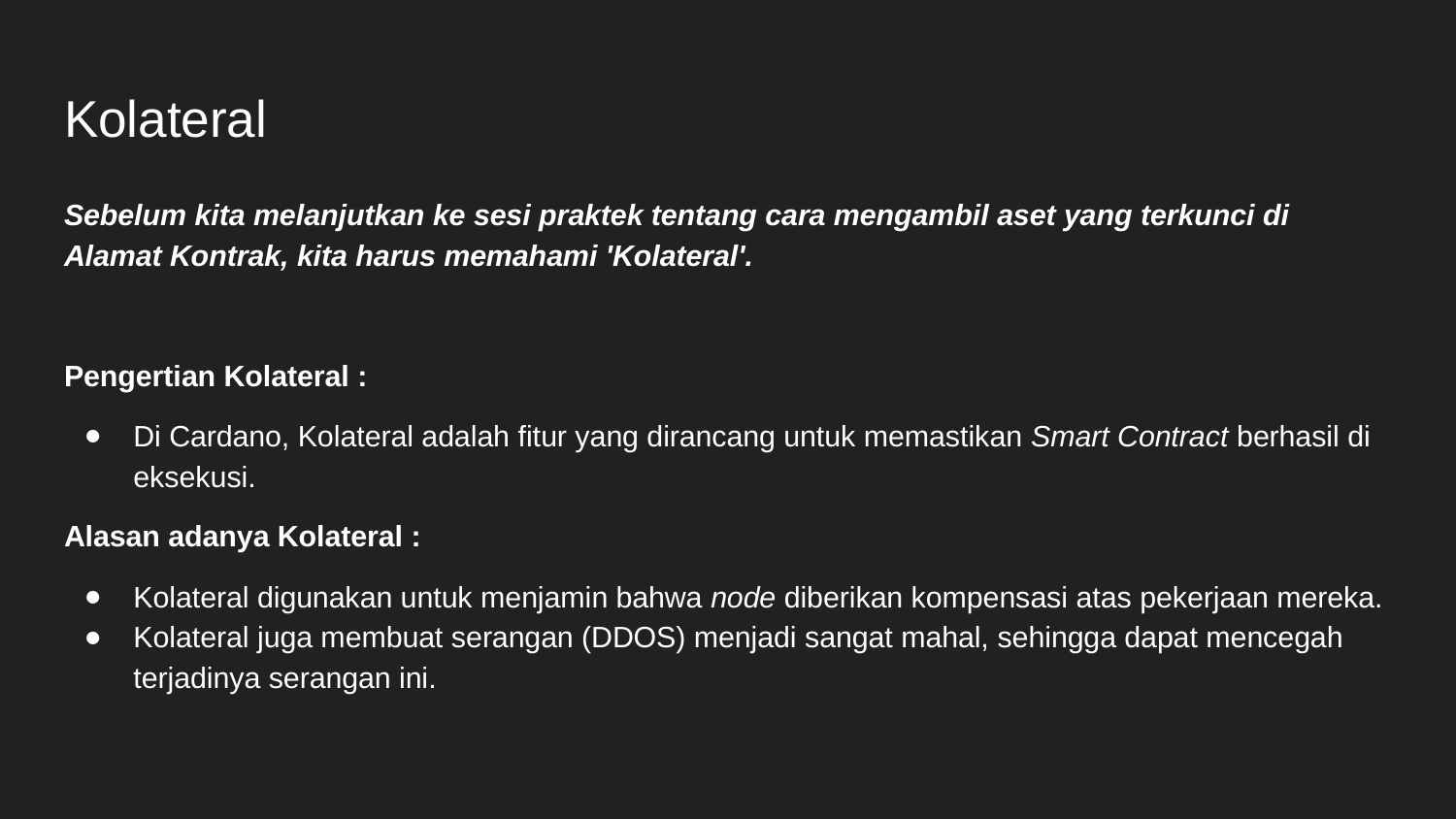

# Kolateral
Sebelum kita melanjutkan ke sesi praktek tentang cara mengambil aset yang terkunci di Alamat Kontrak, kita harus memahami 'Kolateral'.

Pengertian Kolateral :
Di Cardano, Kolateral adalah fitur yang dirancang untuk memastikan Smart Contract berhasil di eksekusi.
Alasan adanya Kolateral :
Kolateral digunakan untuk menjamin bahwa node diberikan kompensasi atas pekerjaan mereka.
Kolateral juga membuat serangan (DDOS) menjadi sangat mahal, sehingga dapat mencegah terjadinya serangan ini.